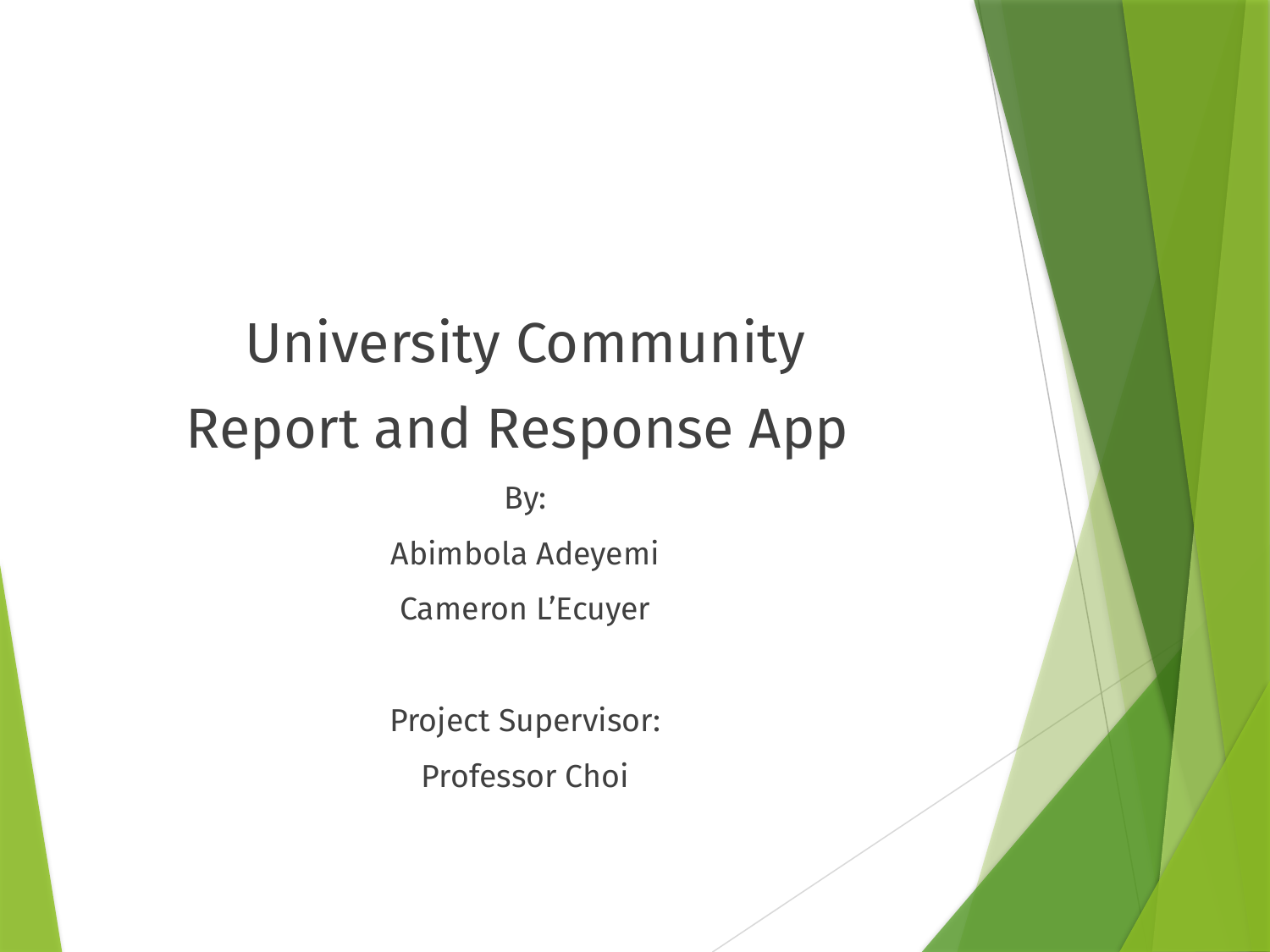

University Community
Report and Response App
By:
Abimbola Adeyemi
Cameron L’Ecuyer

Project Supervisor:
Professor Choi